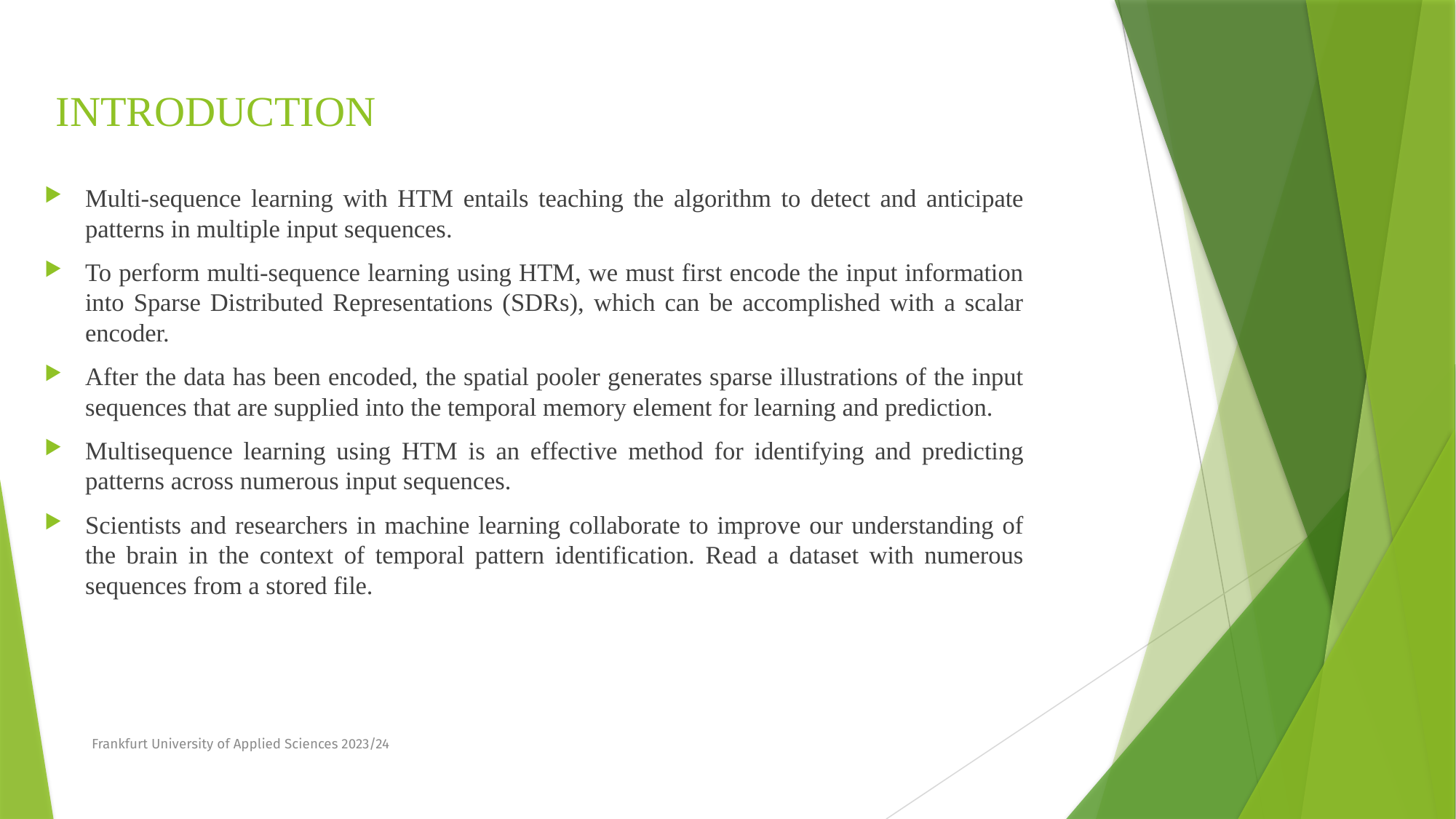

# INTRODUCTION
Multi-sequence learning with HTM entails teaching the algorithm to detect and anticipate patterns in multiple input sequences.
To perform multi-sequence learning using HTM, we must first encode the input information into Sparse Distributed Representations (SDRs), which can be accomplished with a scalar encoder.
After the data has been encoded, the spatial pooler generates sparse illustrations of the input sequences that are supplied into the temporal memory element for learning and prediction.
Multisequence learning using HTM is an effective method for identifying and predicting patterns across numerous input sequences.
Scientists and researchers in machine learning collaborate to improve our understanding of the brain in the context of temporal pattern identification. Read a dataset with numerous sequences from a stored file.
Frankfurt University of Applied Sciences 2023/24